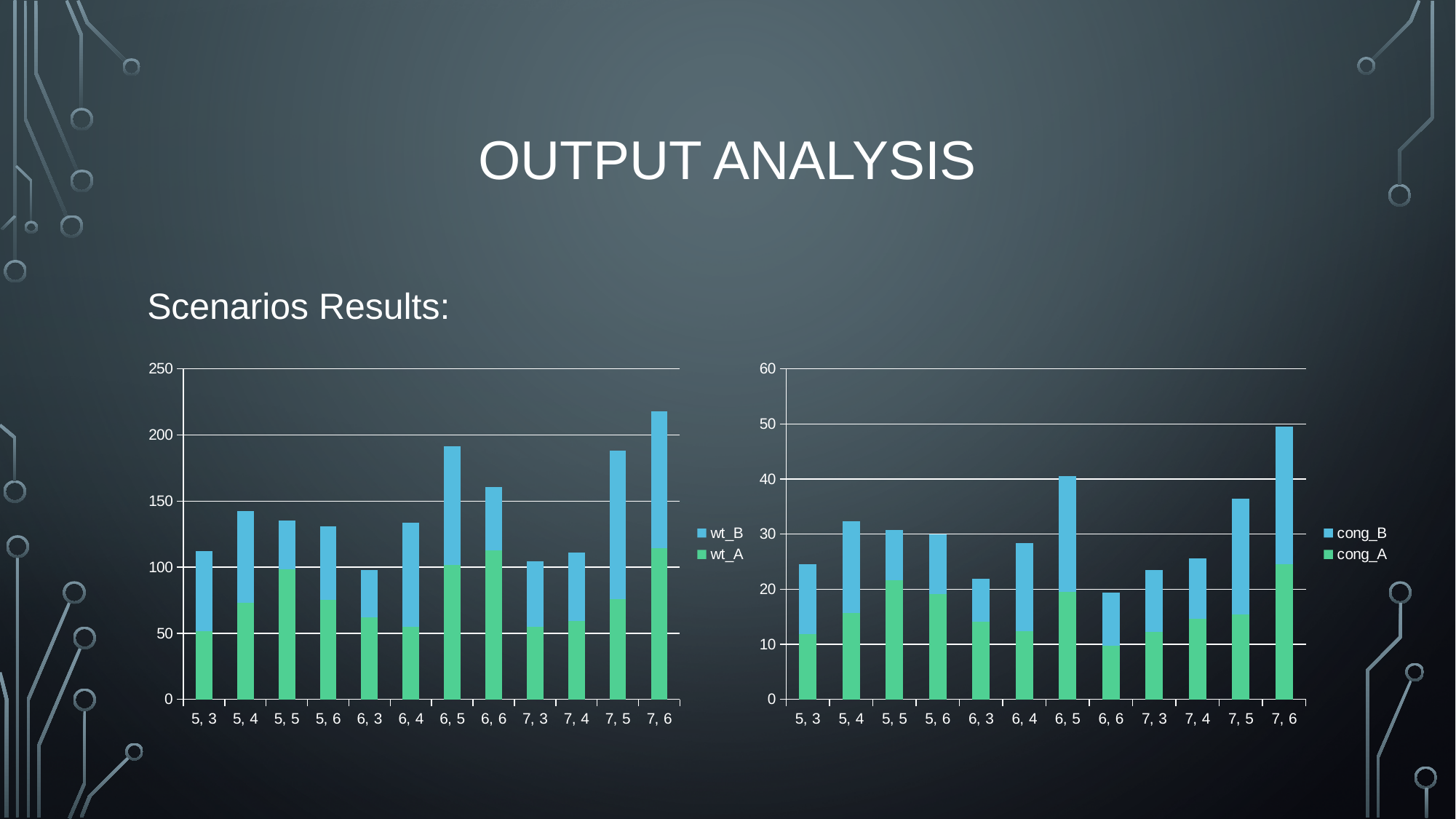

# Output analysis
Scenarios Results:

### Chart

| Category | wt_A | wt_B |
|---|---|---|
| 5, 3 | 51.8 | 60.12000000000001 |
| 5, 4 | 73.3 | 69.38 |
| 5, 5 | 98.16999999999999 | 37.35 |
| 5, 6 | 75.08 | 55.54 |
| 6, 3 | 62.11 | 35.9 |
| 6, 4 | 54.77 | 78.86 |
| 6, 5 | 101.48 | 90.0 |
| 6, 6 | 112.92 | 47.69000000000001 |
| 7, 3 | 55.0 | 49.28 |
| 7, 4 | 59.28 | 51.72000000000001 |
| 7, 5 | 75.76 | 112.38 |
| 7, 6 | 114.44000000000011 | 103.61999999999999 |

### Chart

| Category | cong_A | cong_B |
|---|---|---|
| 5, 3 | 11.89 | 12.6 |
| 5, 4 | 15.66 | 16.670000000000005 |
| 5, 5 | 21.67 | 9.1 |
| 5, 6 | 19.12 | 10.850000000000014 |
| 6, 3 | 14.04 | 7.89 |
| 6, 4 | 12.43 | 15.9 |
| 6, 5 | 19.56 | 21.0 |
| 6, 6 | 9.67 | 9.67 |
| 7, 3 | 12.24 | 11.17 |
| 7, 4 | 14.62 | 11.02 |
| 7, 5 | 15.42 | 20.979999999999986 |
| 7, 6 | 24.56 | 24.9 |